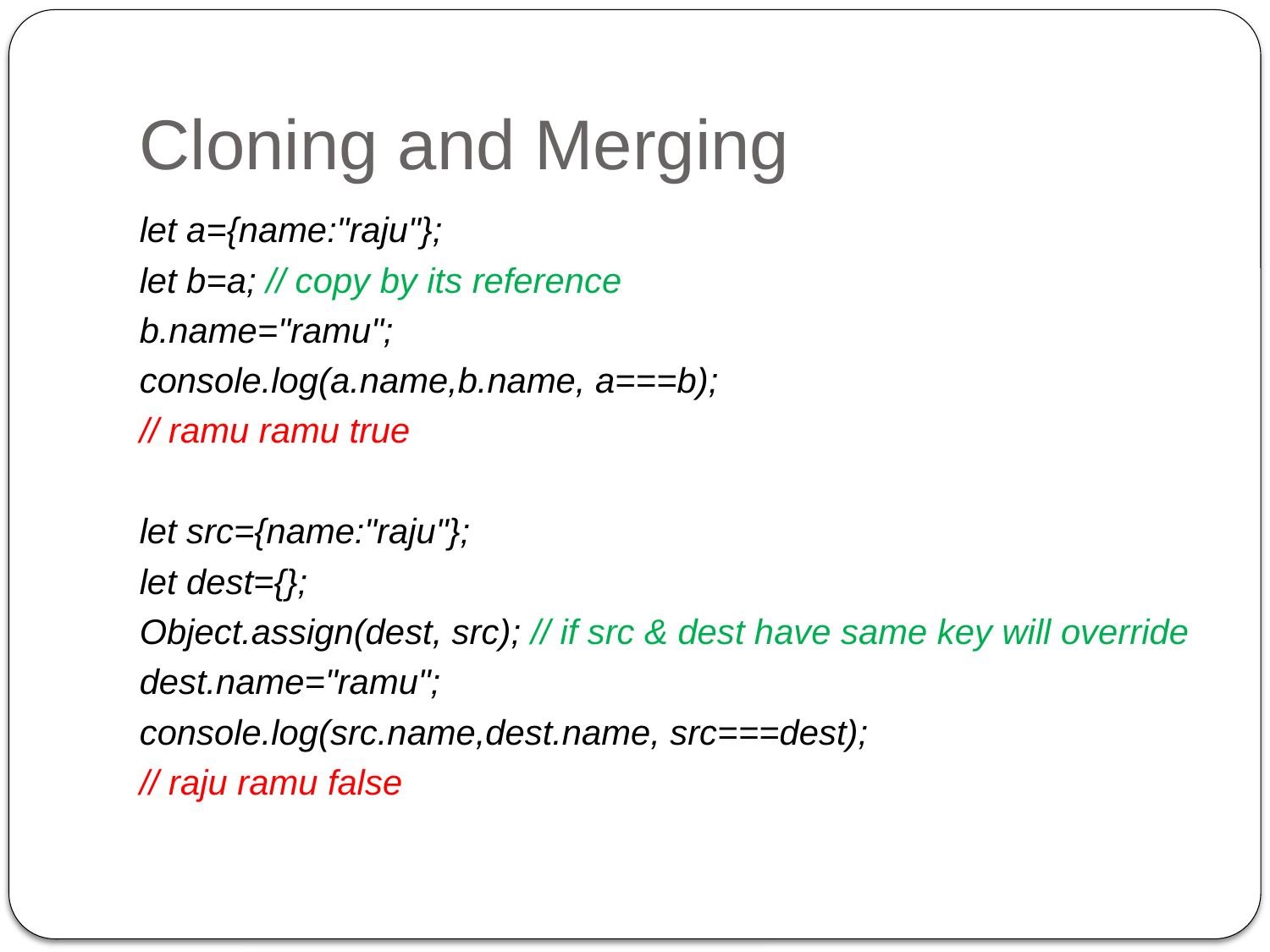

# Cloning and Merging
let a={name:"raju"};
let b=a; // copy by its reference
b.name="ramu";
console.log(a.name,b.name, a===b);
// ramu ramu true

let src={name:"raju"};
let dest={};
Object.assign(dest, src); // if src & dest have same key will override
dest.name="ramu";
console.log(src.name,dest.name, src===dest);
// raju ramu false